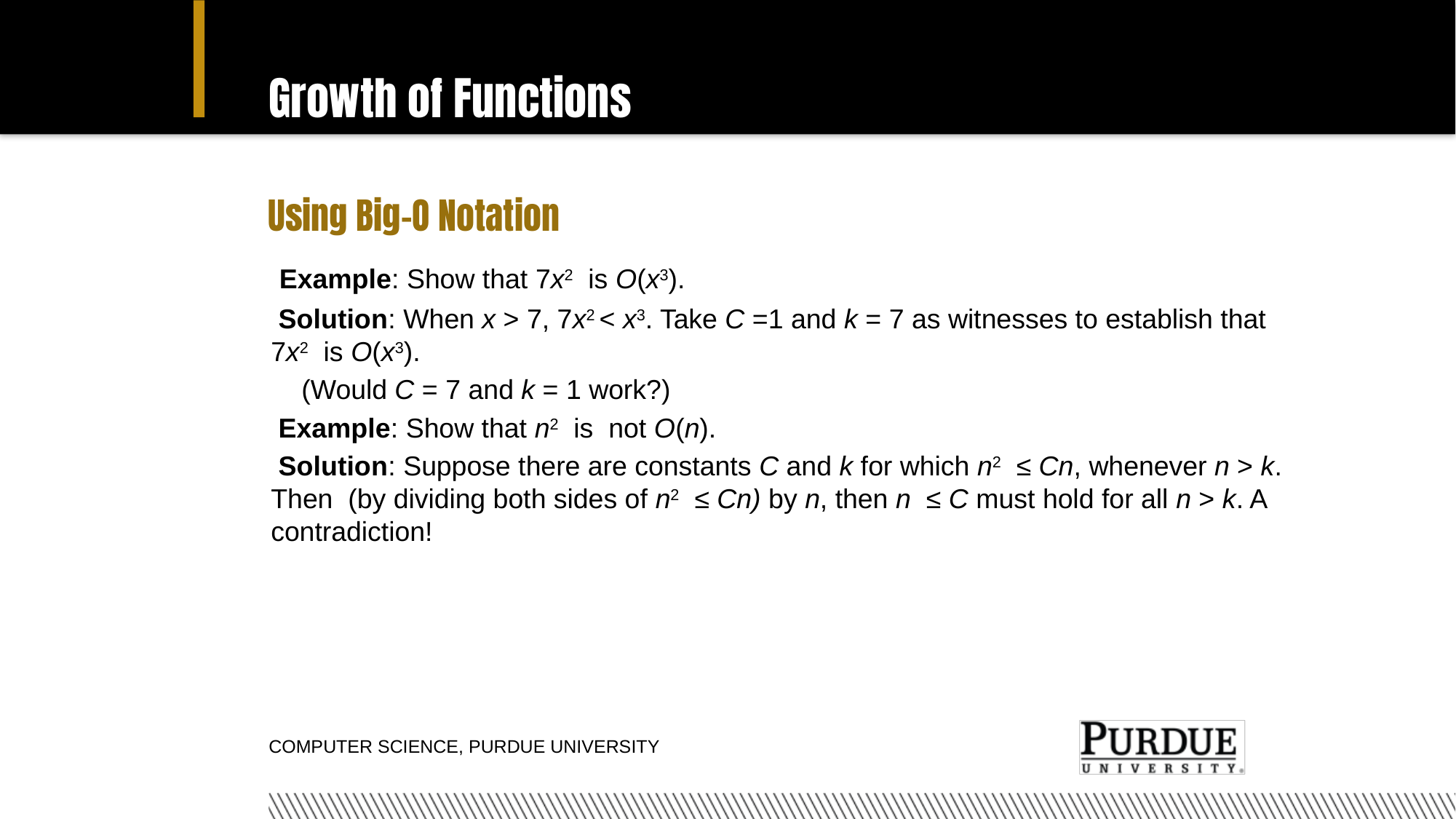

# Growth of Functions
Using Big-O Notation
 Example: Show that 7x2  is O(x3).
 Solution: When x > 7, 7x2 < x3. Take C =1 and k = 7 as witnesses to establish that 7x2  is O(x3).
    (Would C = 7 and k = 1 work?)
 Example: Show that n2  is  not O(n).
 Solution: Suppose there are constants C and k for which n2  ≤ Cn, whenever n > k. Then  (by dividing both sides of n2  ≤ Cn) by n, then n  ≤ C must hold for all n > k. A contradiction!
Computer Science, Purdue University